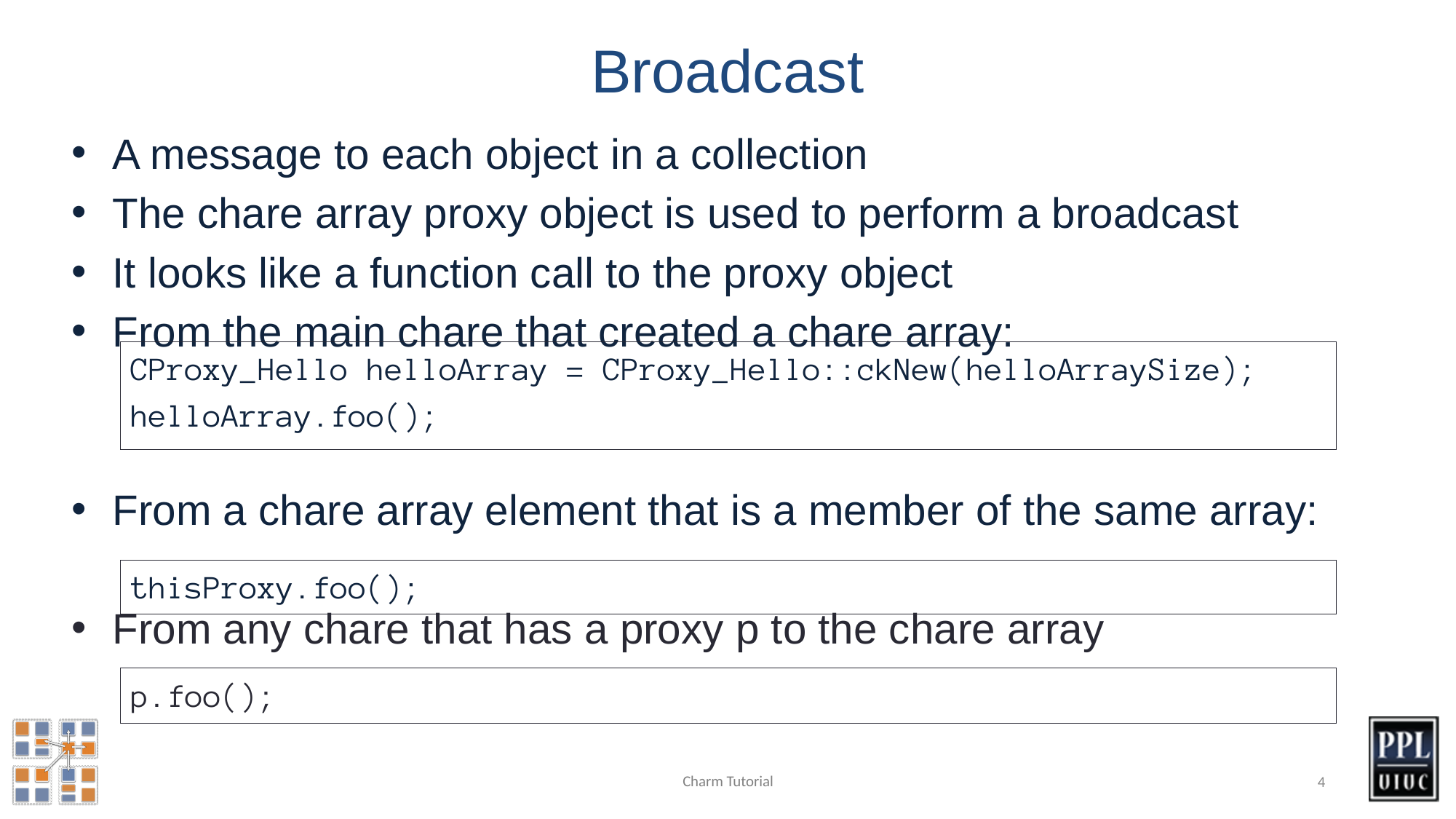

# Broadcast
A message to each object in a collection
The chare array proxy object is used to perform a broadcast
It looks like a function call to the proxy object
From the main chare that created a chare array:

From a chare array element that is a member of the same array:

From any chare that has a proxy p to the chare array

CProxy_Hello helloArray = CProxy_Hello::ckNew(helloArraySize);
helloArray.foo();
thisProxy.foo();

p.foo();
Charm Tutorial
4